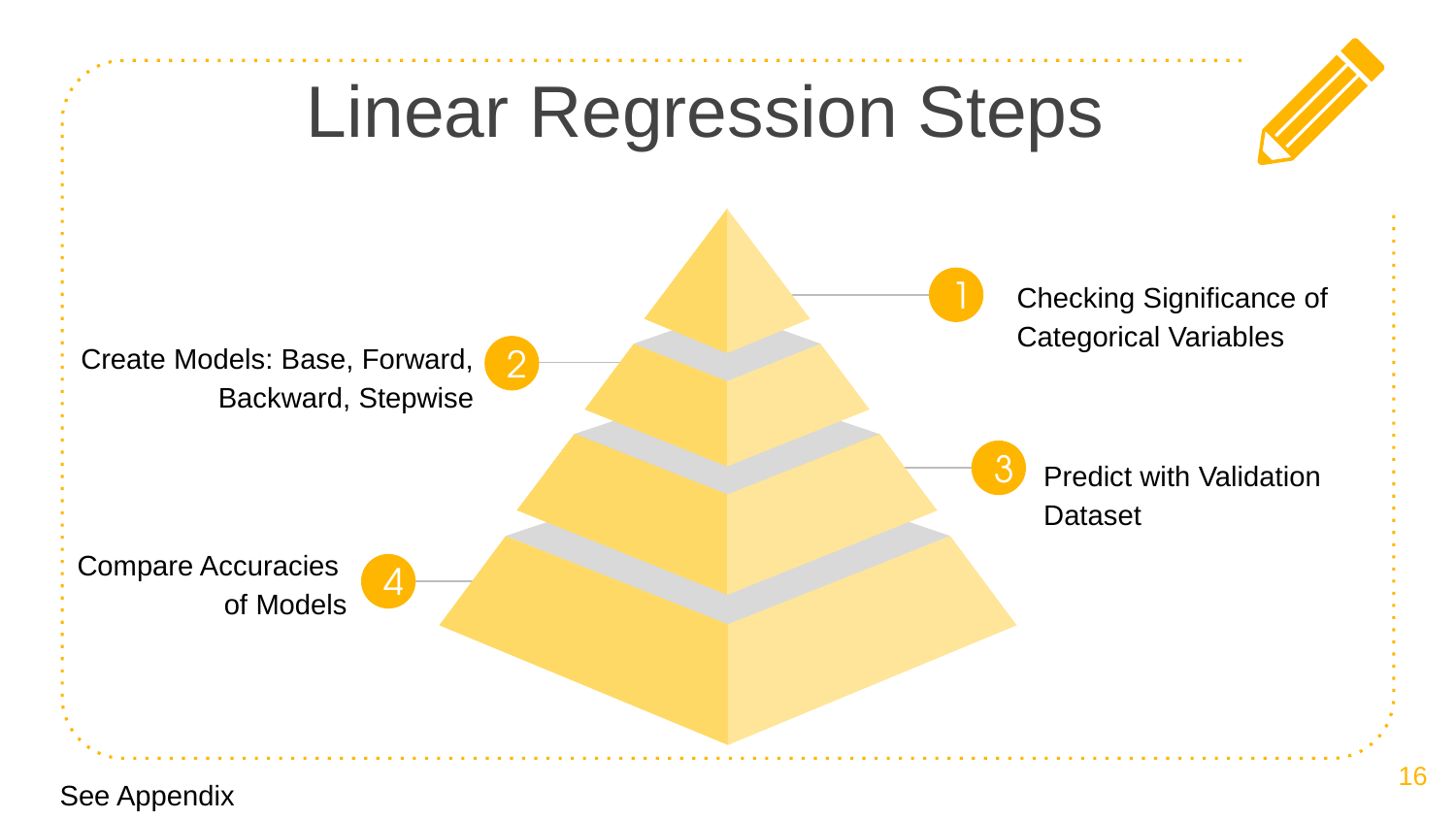

# Linear Regression Steps

Checking Significance of Categorical Variables
1

1
Create Models: Base, Forward, Backward, Stepwise
2

2
Predict with Validation Dataset
3

3
Compare Accuracies
of Models
4

4
16
See Appendix